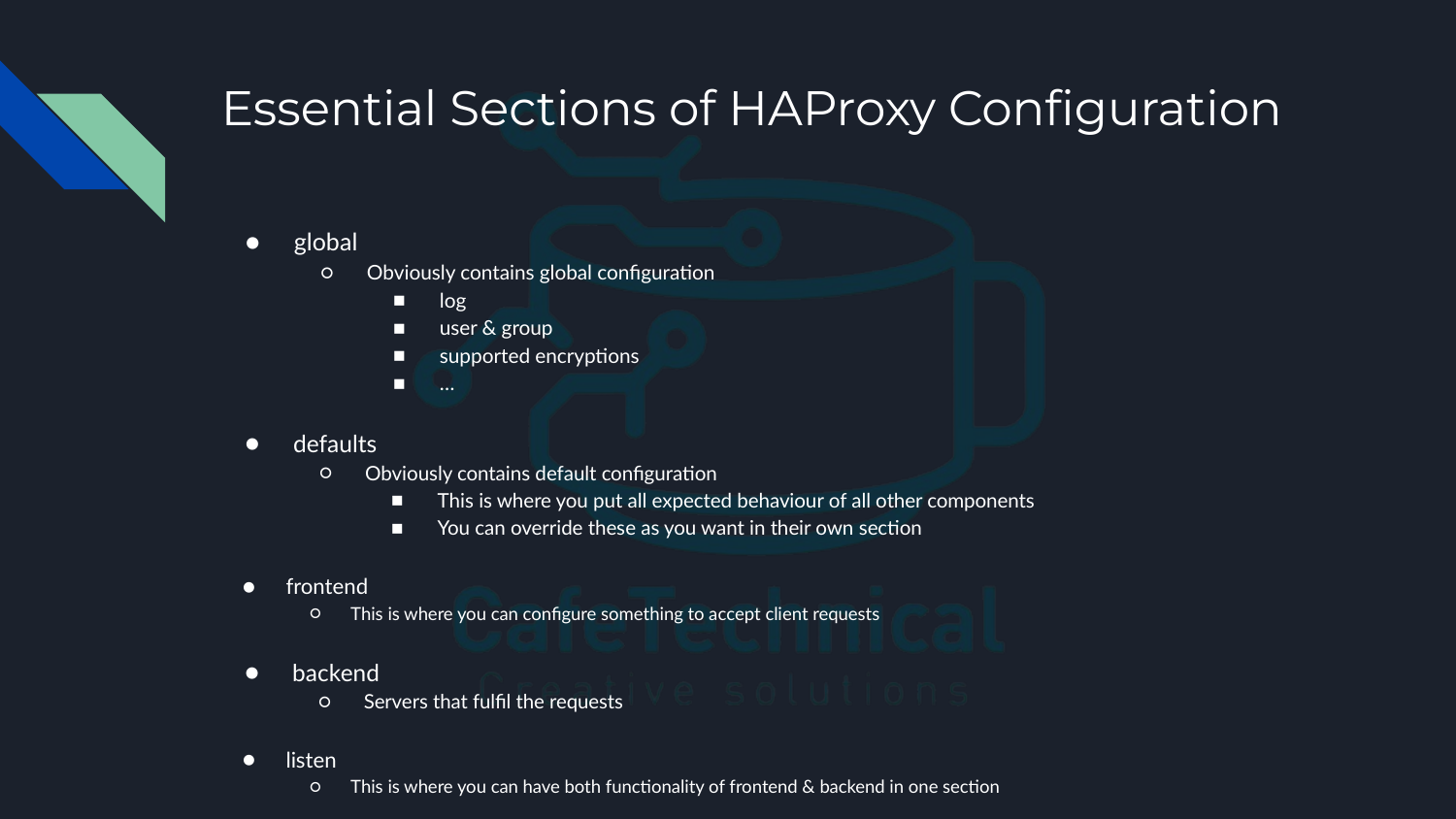

# Essential Sections of HAProxy Configuration
global
Obviously contains global configuration
log
user & group
supported encryptions
…
defaults
Obviously contains default configuration
This is where you put all expected behaviour of all other components
You can override these as you want in their own section
frontend
This is where you can configure something to accept client requests
backend
Servers that fulfil the requests
listen
This is where you can have both functionality of frontend & backend in one section